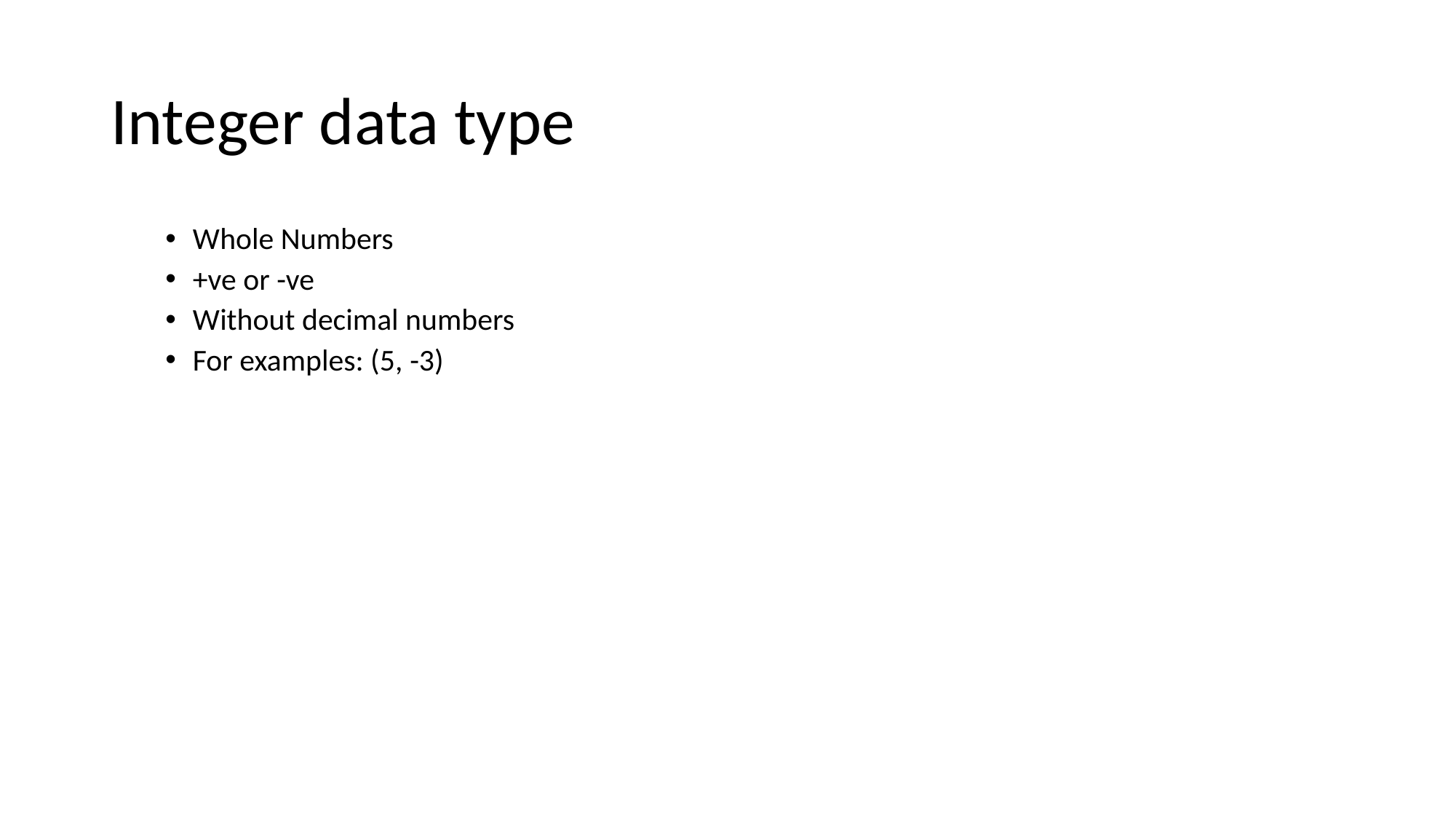

# Integer data type
Whole Numbers
+ve or -ve
Without decimal numbers
For examples: (5, -3)